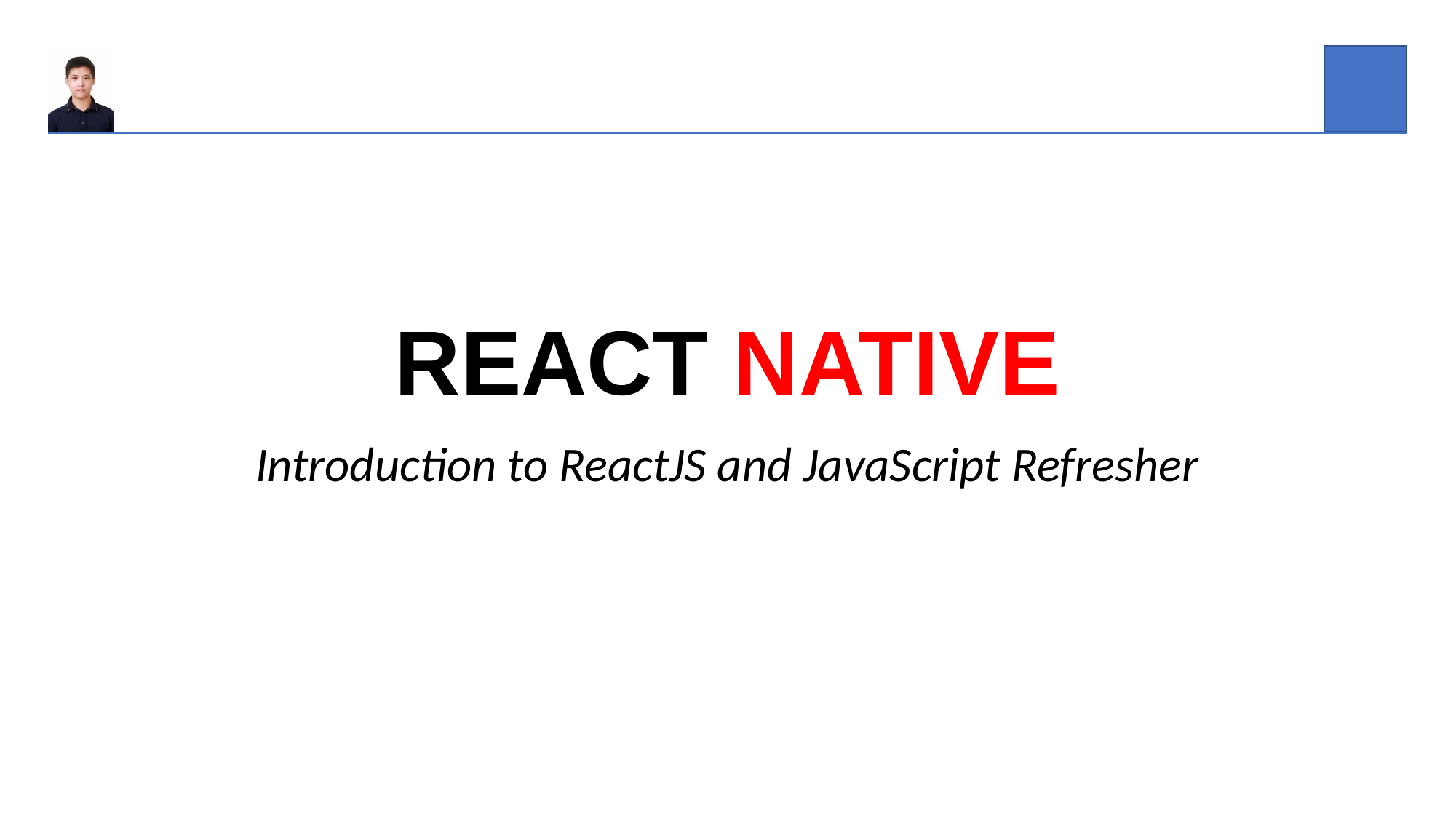

REACT NATIVE
Introduction to ReactJS and JavaScript Refresher